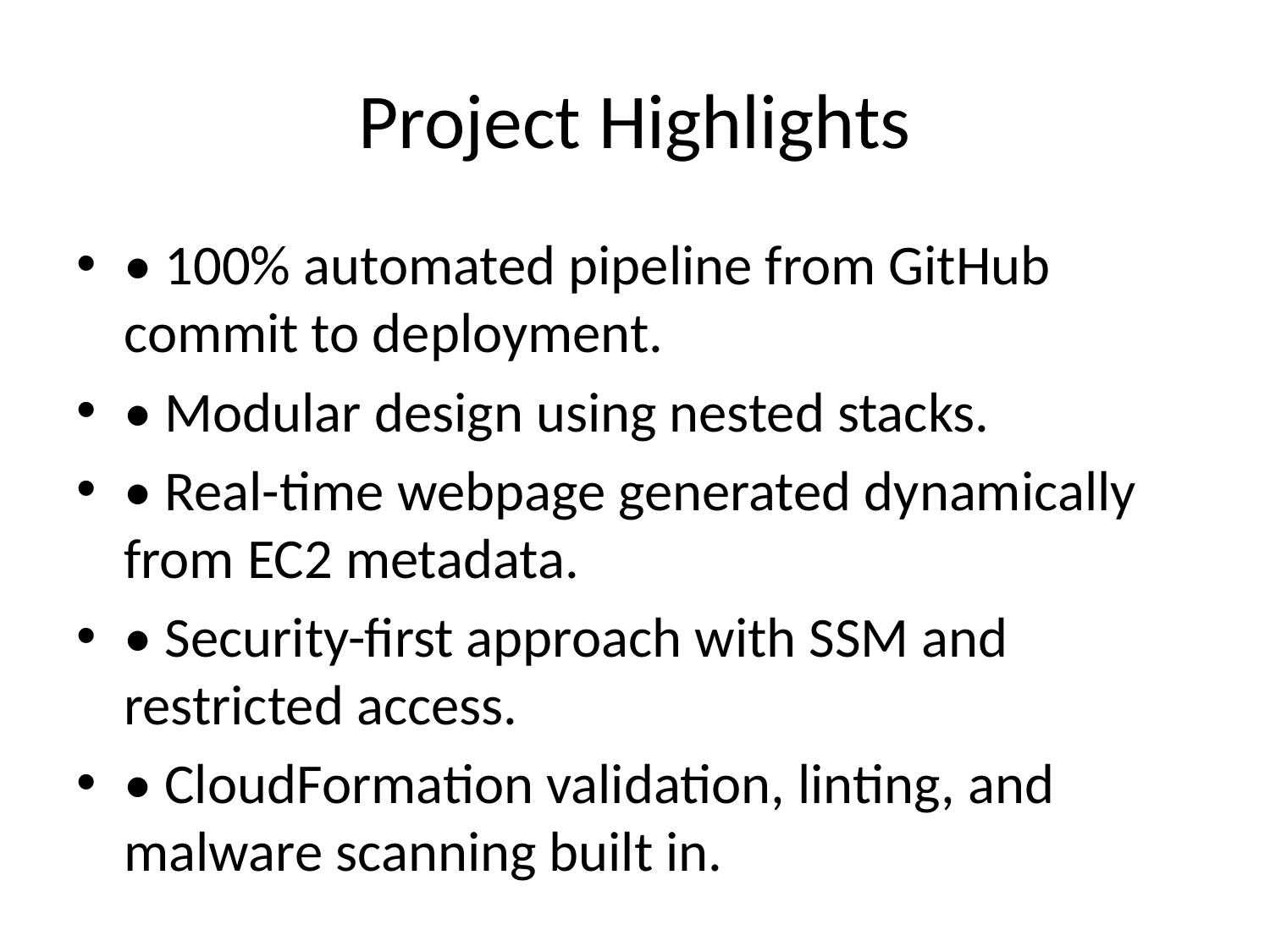

# Project Highlights
• 100% automated pipeline from GitHub commit to deployment.
• Modular design using nested stacks.
• Real-time webpage generated dynamically from EC2 metadata.
• Security-first approach with SSM and restricted access.
• CloudFormation validation, linting, and malware scanning built in.